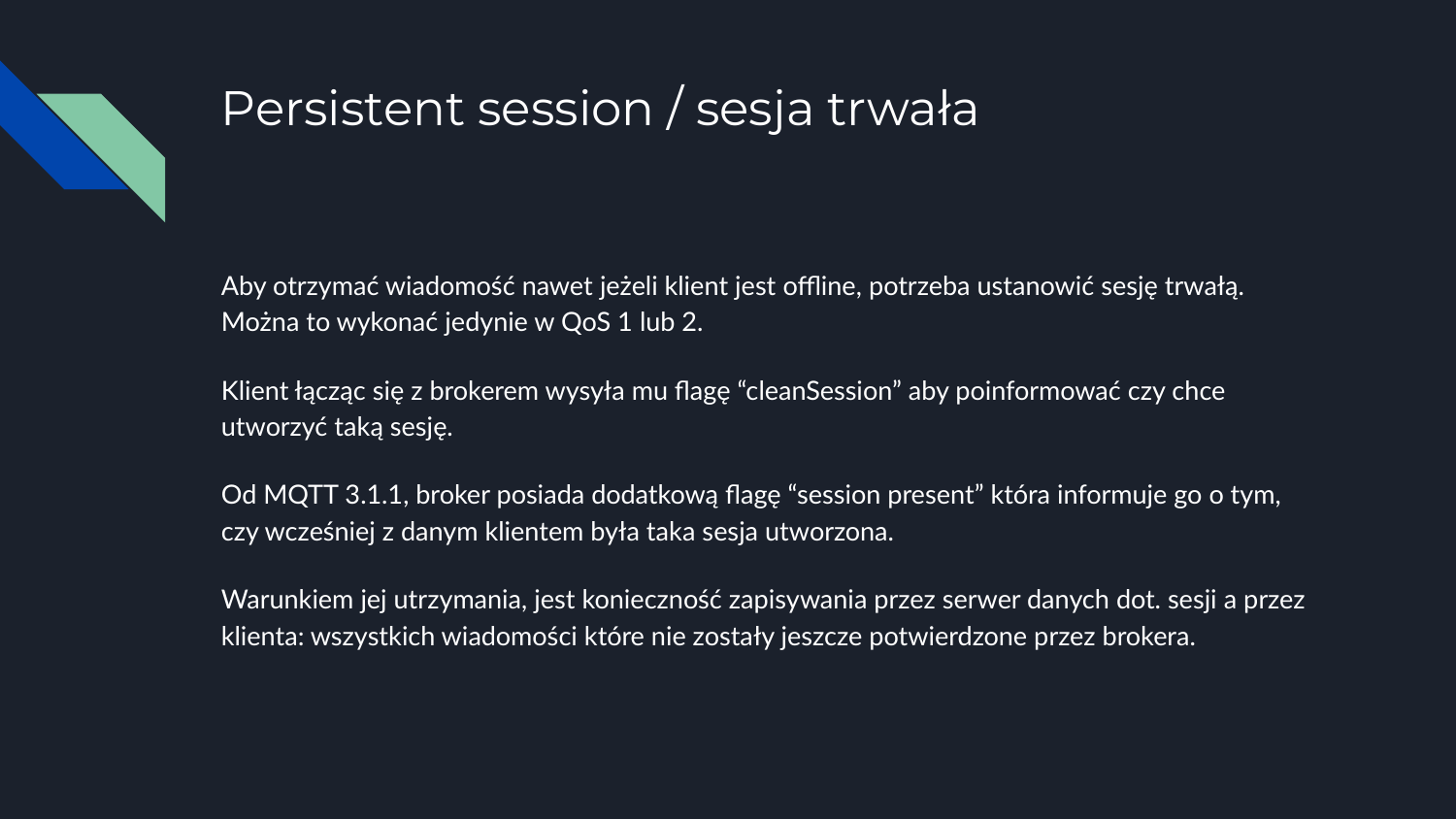

# Persistent session / sesja trwała
Aby otrzymać wiadomość nawet jeżeli klient jest offline, potrzeba ustanowić sesję trwałą. Można to wykonać jedynie w QoS 1 lub 2.
Klient łącząc się z brokerem wysyła mu flagę “cleanSession” aby poinformować czy chce utworzyć taką sesję.
Od MQTT 3.1.1, broker posiada dodatkową flagę “session present” która informuje go o tym, czy wcześniej z danym klientem była taka sesja utworzona.
Warunkiem jej utrzymania, jest konieczność zapisywania przez serwer danych dot. sesji a przez klienta: wszystkich wiadomości które nie zostały jeszcze potwierdzone przez brokera.